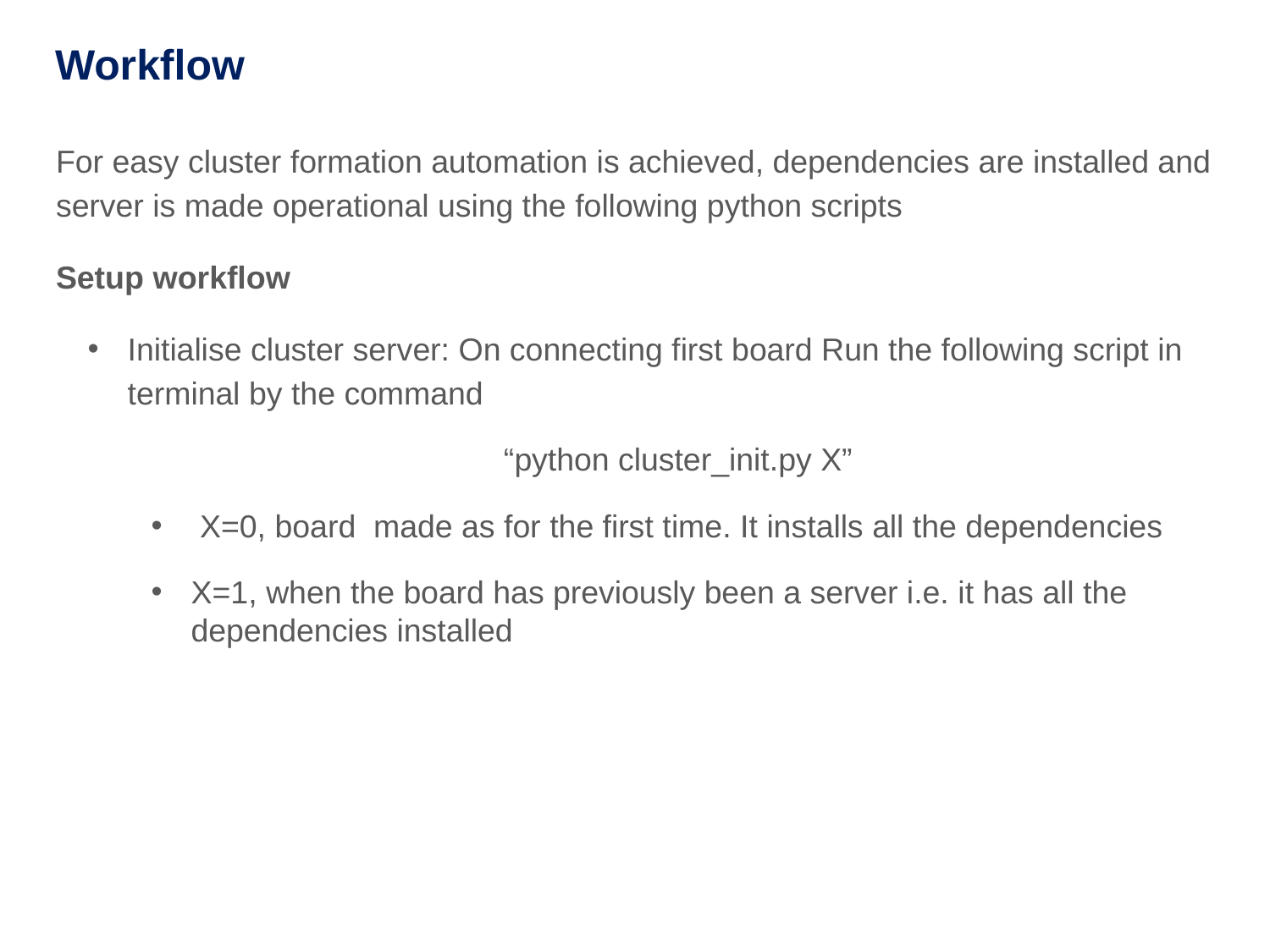

# Workflow
For easy cluster formation automation is achieved, dependencies are installed and server is made operational using the following python scripts
Setup workflow
Initialise cluster server: On connecting first board Run the following script in terminal by the command
“python cluster_init.py X”
 X=0, board  made as for the first time. It installs all the dependencies
X=1, when the board has previously been a server i.e. it has all the dependencies installed